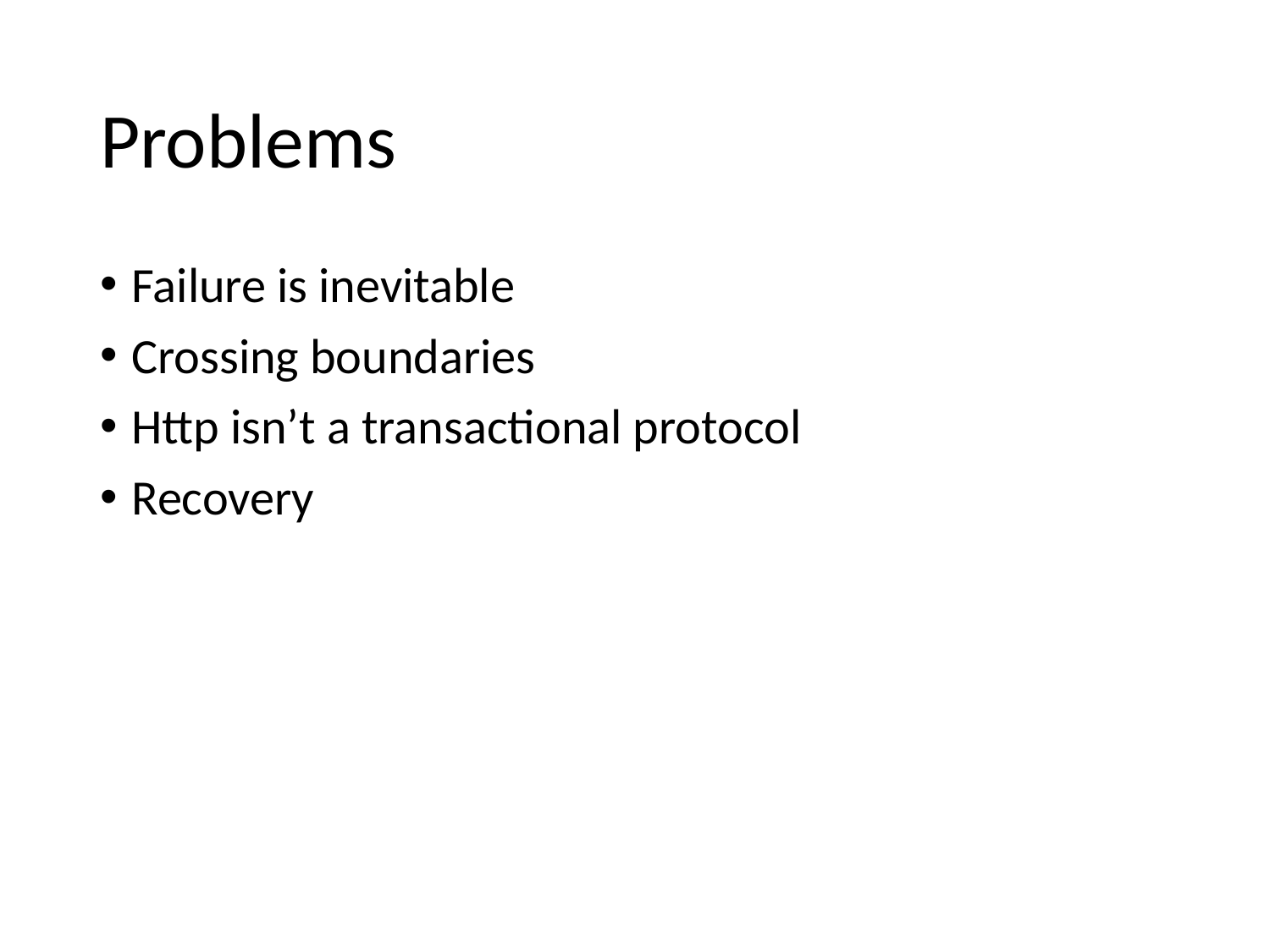

# Problems
Failure is inevitable
Crossing boundaries
Http isn’t a transactional protocol
Recovery